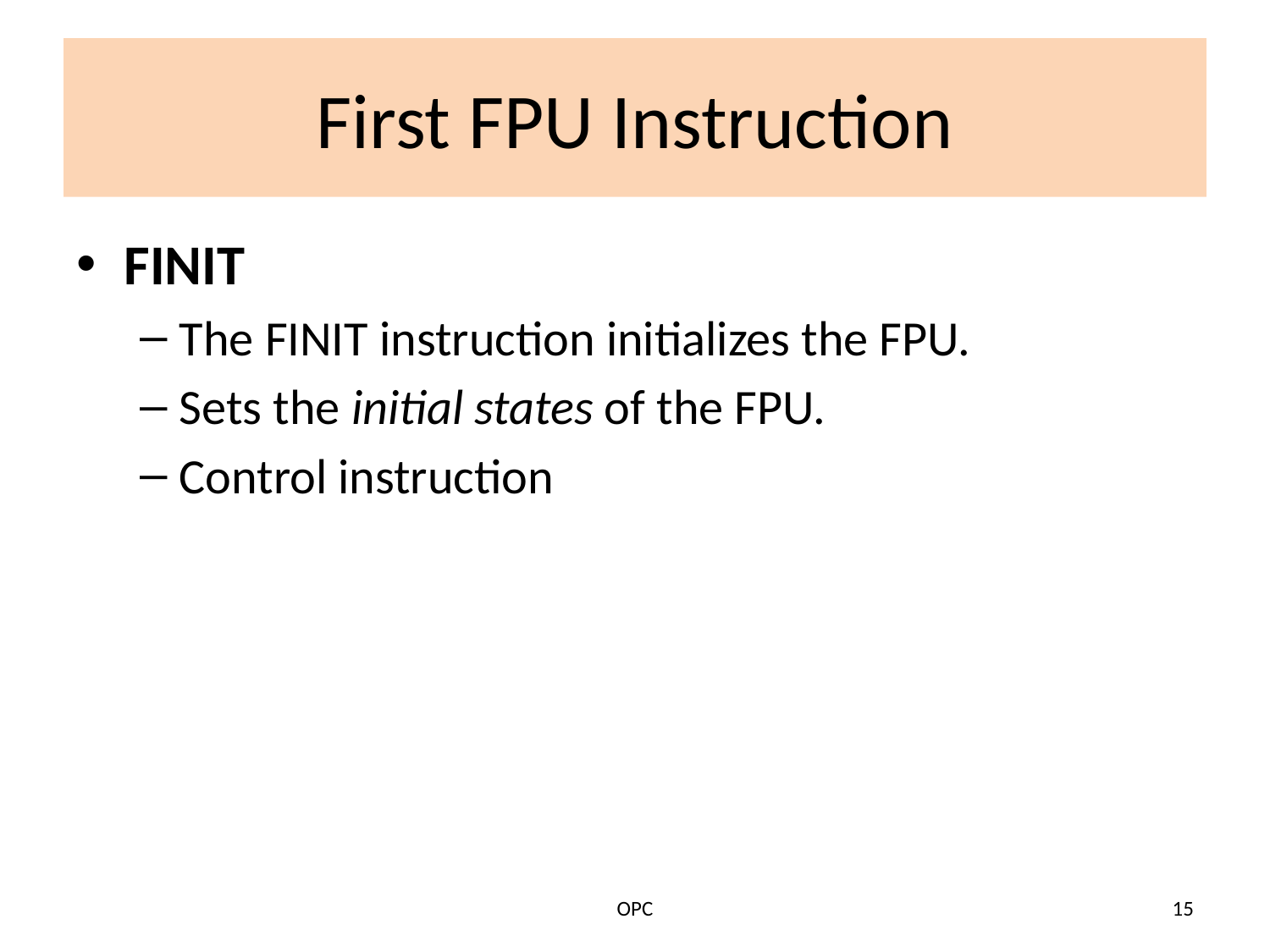

# First FPU Instruction
FINIT
The FINIT instruction initializes the FPU.
Sets the initial states of the FPU.
Control instruction

OPC
15